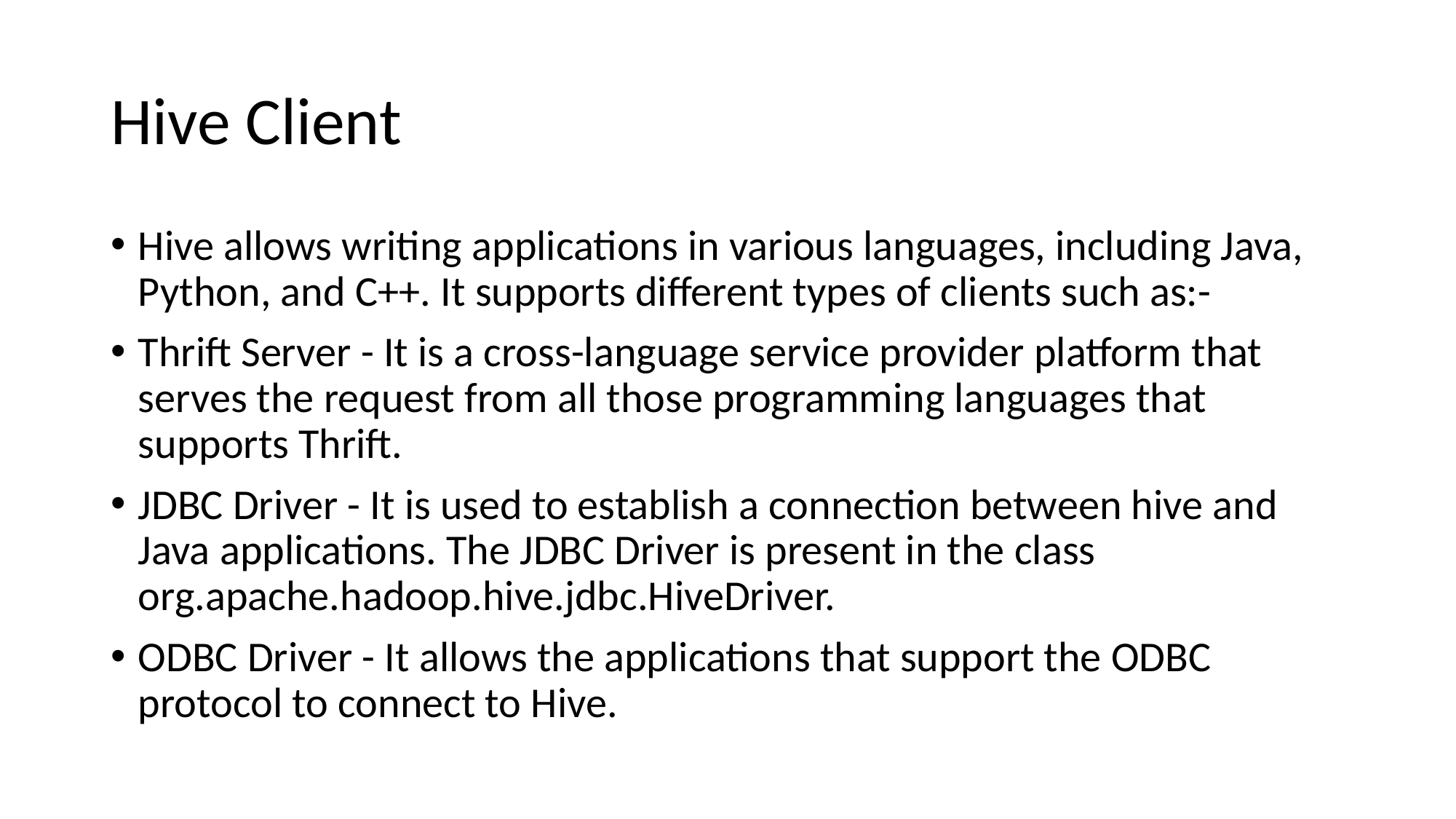

# Hive Client
Hive allows writing applications in various languages, including Java, Python, and C++. It supports different types of clients such as:-
Thrift Server - It is a cross-language service provider platform that serves the request from all those programming languages that supports Thrift.
JDBC Driver - It is used to establish a connection between hive and Java applications. The JDBC Driver is present in the class org.apache.hadoop.hive.jdbc.HiveDriver.
ODBC Driver - It allows the applications that support the ODBC protocol to connect to Hive.